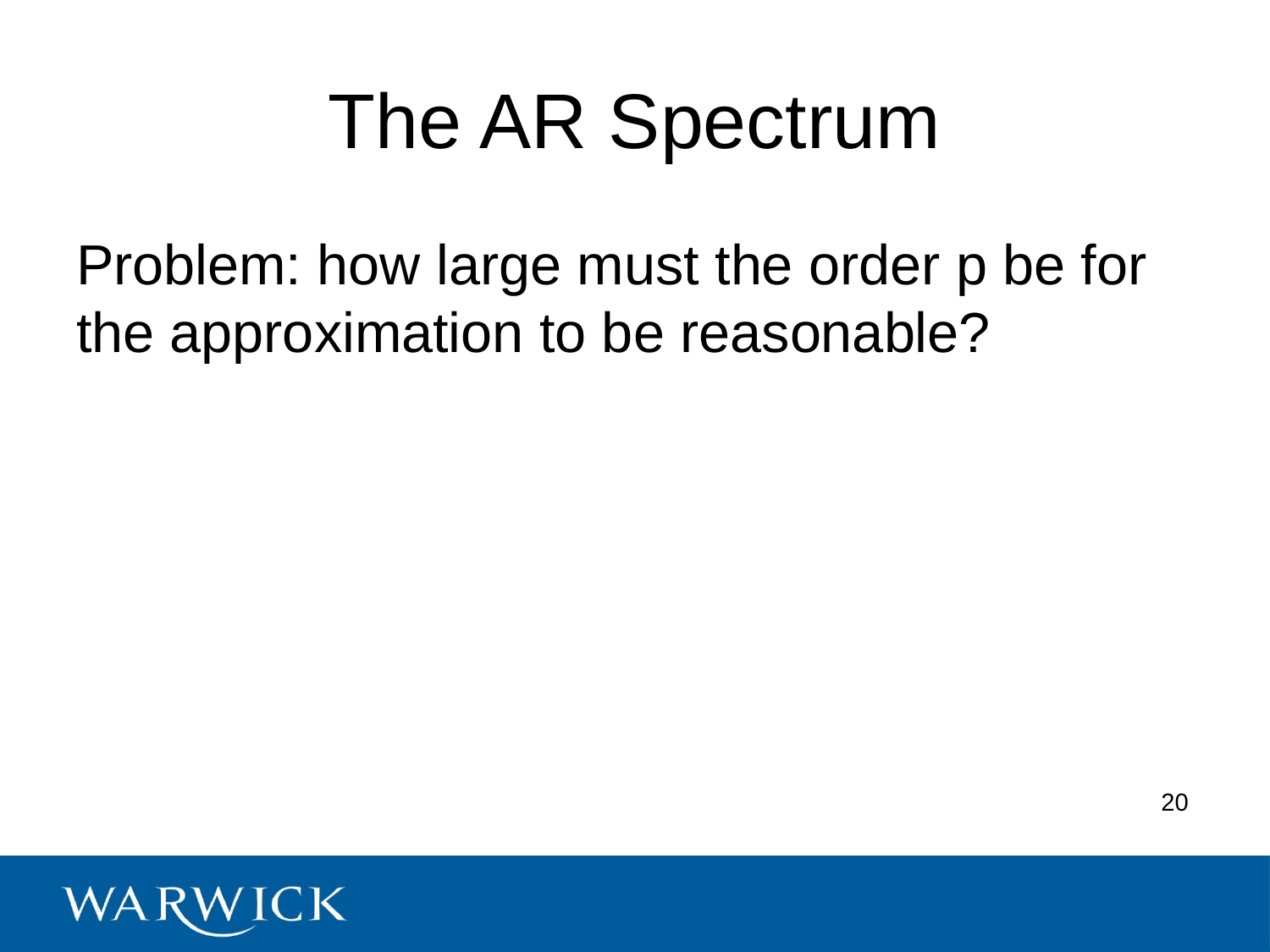

# The AR Spectrum
Problem: how large must the order p be for the approximation to be reasonable?
20